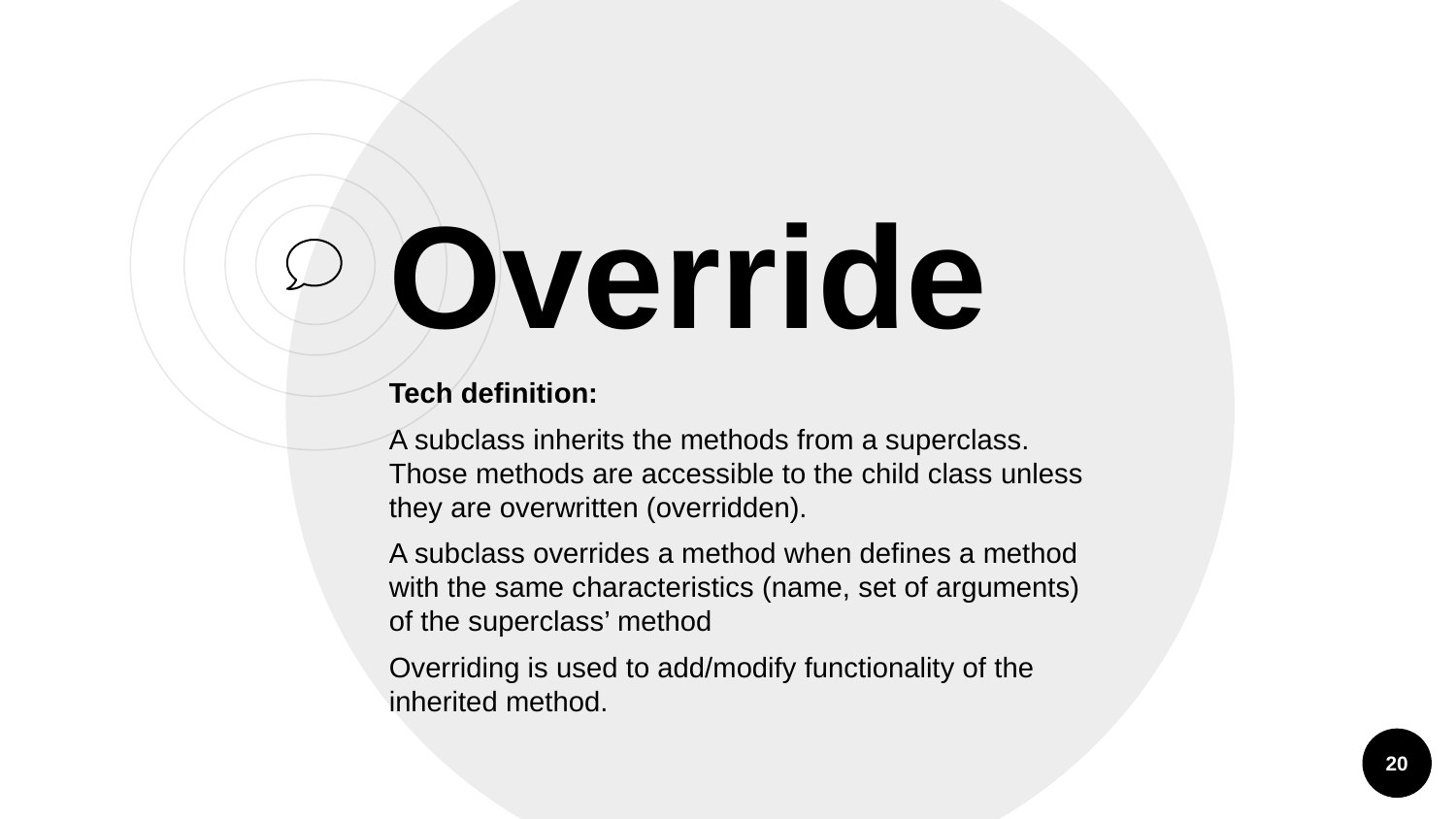

Override

Tech definition:
A subclass inherits the methods from a superclass. Those methods are accessible to the child class unless they are overwritten (overridden).
A subclass overrides a method when defines a method with the same characteristics (name, set of arguments) of the superclass’ method
Overriding is used to add/modify functionality of the inherited method.

20